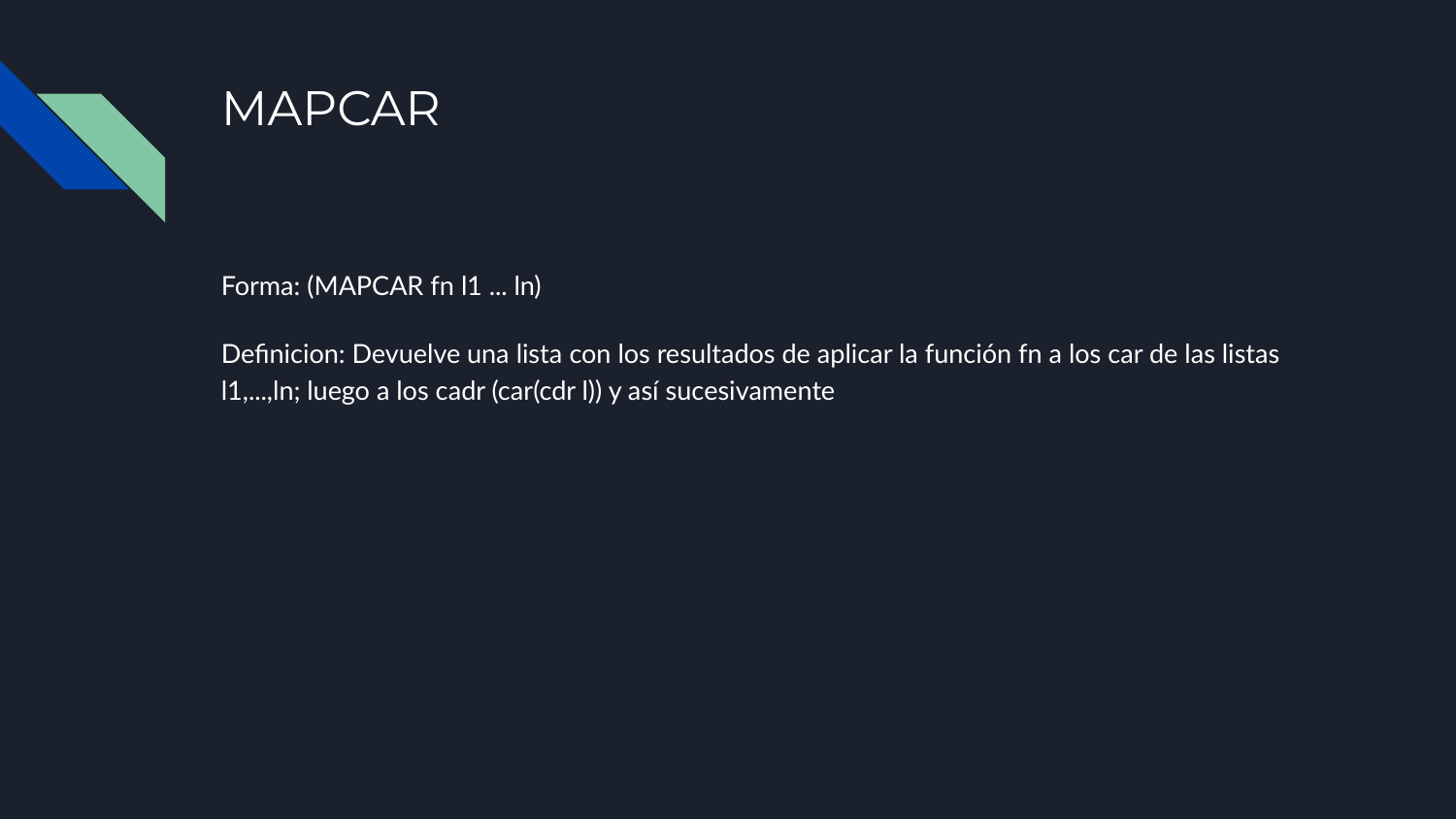

# MAPCAR
Forma: (MAPCAR fn l1 ... ln)
Definicion: Devuelve una lista con los resultados de aplicar la función fn a los car de las listas l1,...,ln; luego a los cadr (car(cdr l)) y así sucesivamente